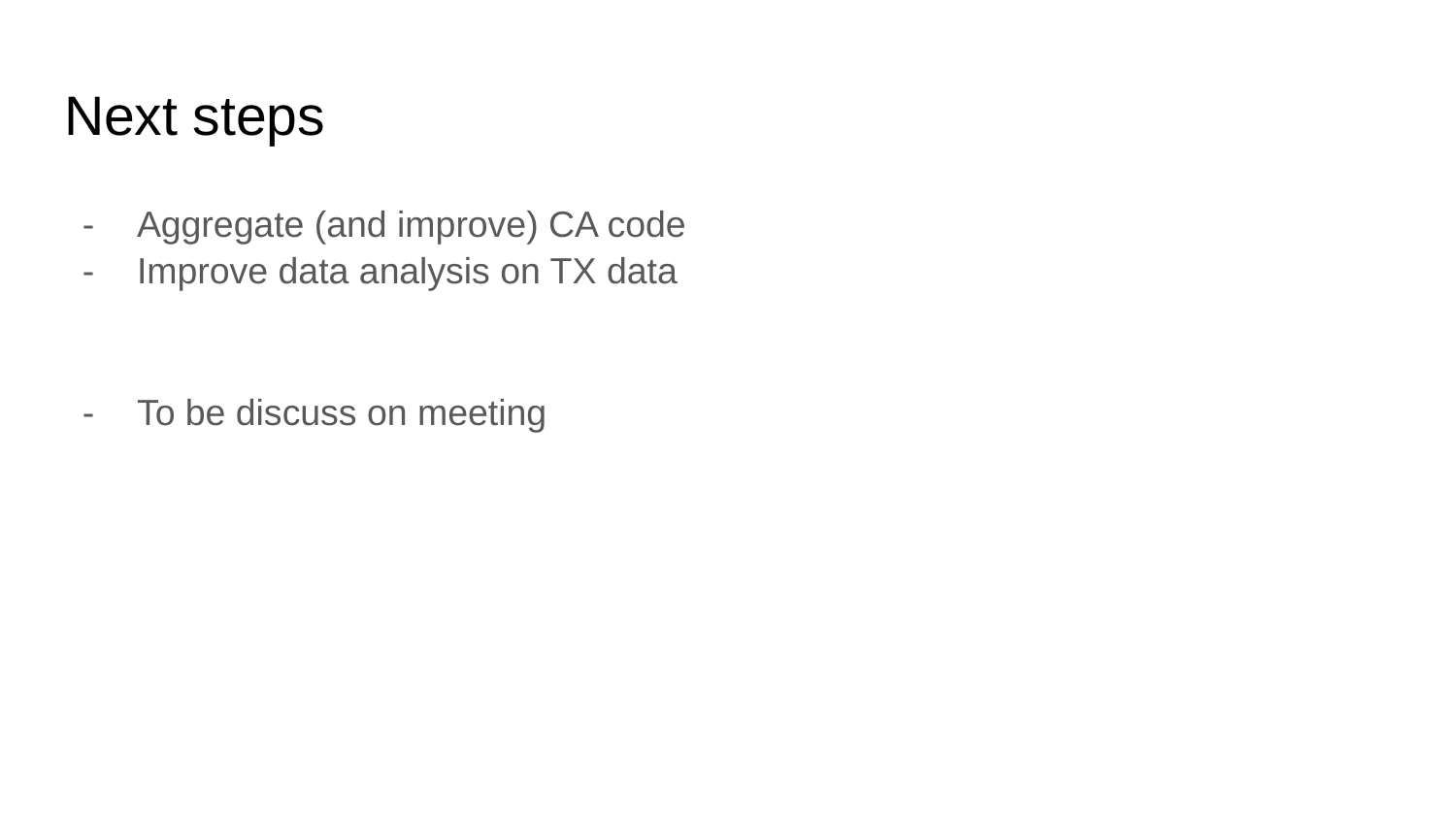

# Next steps
Aggregate (and improve) CA code
Improve data analysis on TX data

To be discuss on meeting